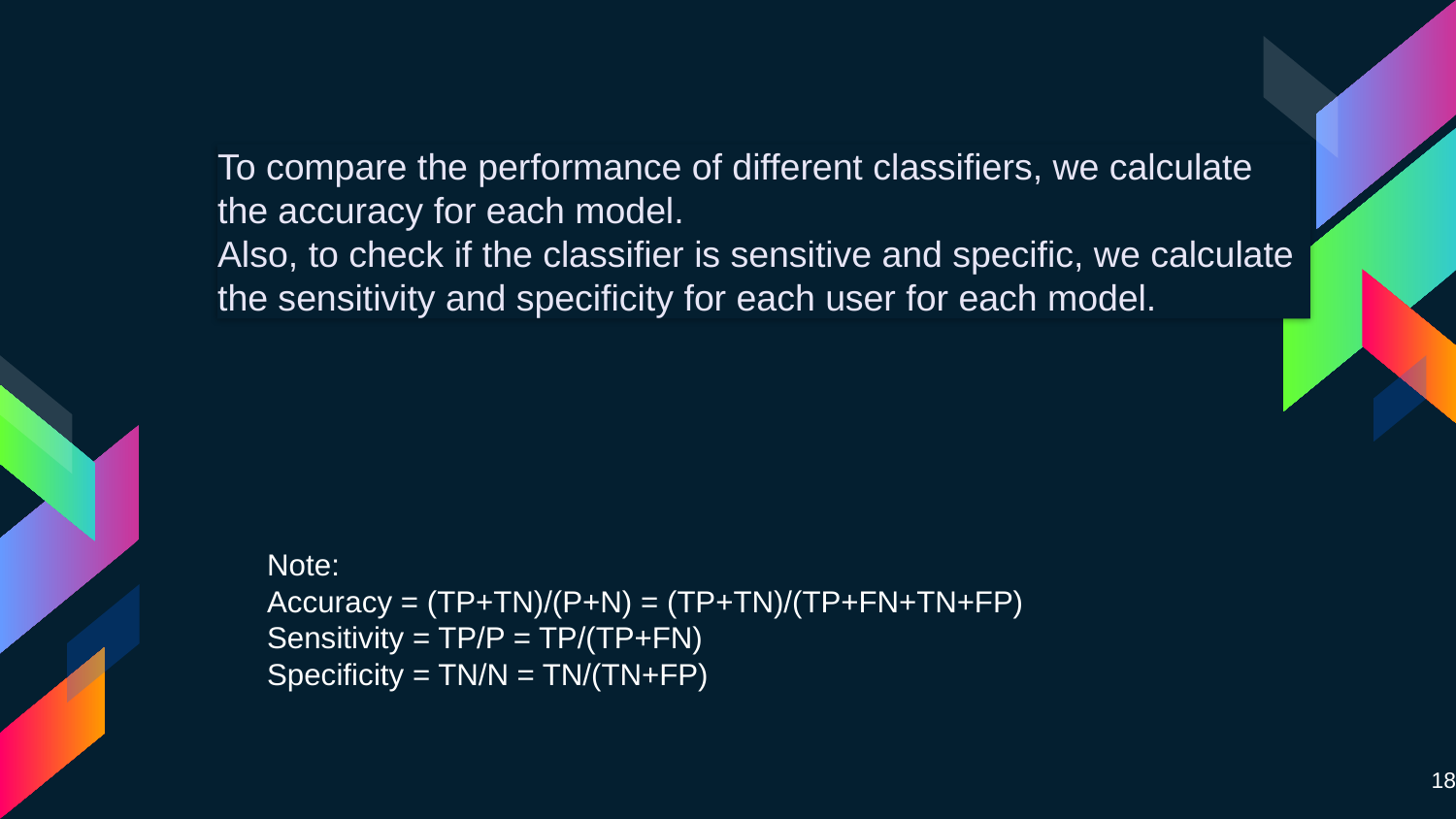

To compare the performance of different classifiers, we calculate the accuracy for each model.
Also, to check if the classifier is sensitive and specific, we calculate the sensitivity and specificity for each user for each model.
Note:
Accuracy = (TP+TN)/(P+N) = (TP+TN)/(TP+FN+TN+FP)
Sensitivity = TP/P = TP/(TP+FN)
Specificity = TN/N = TN/(TN+FP)
18